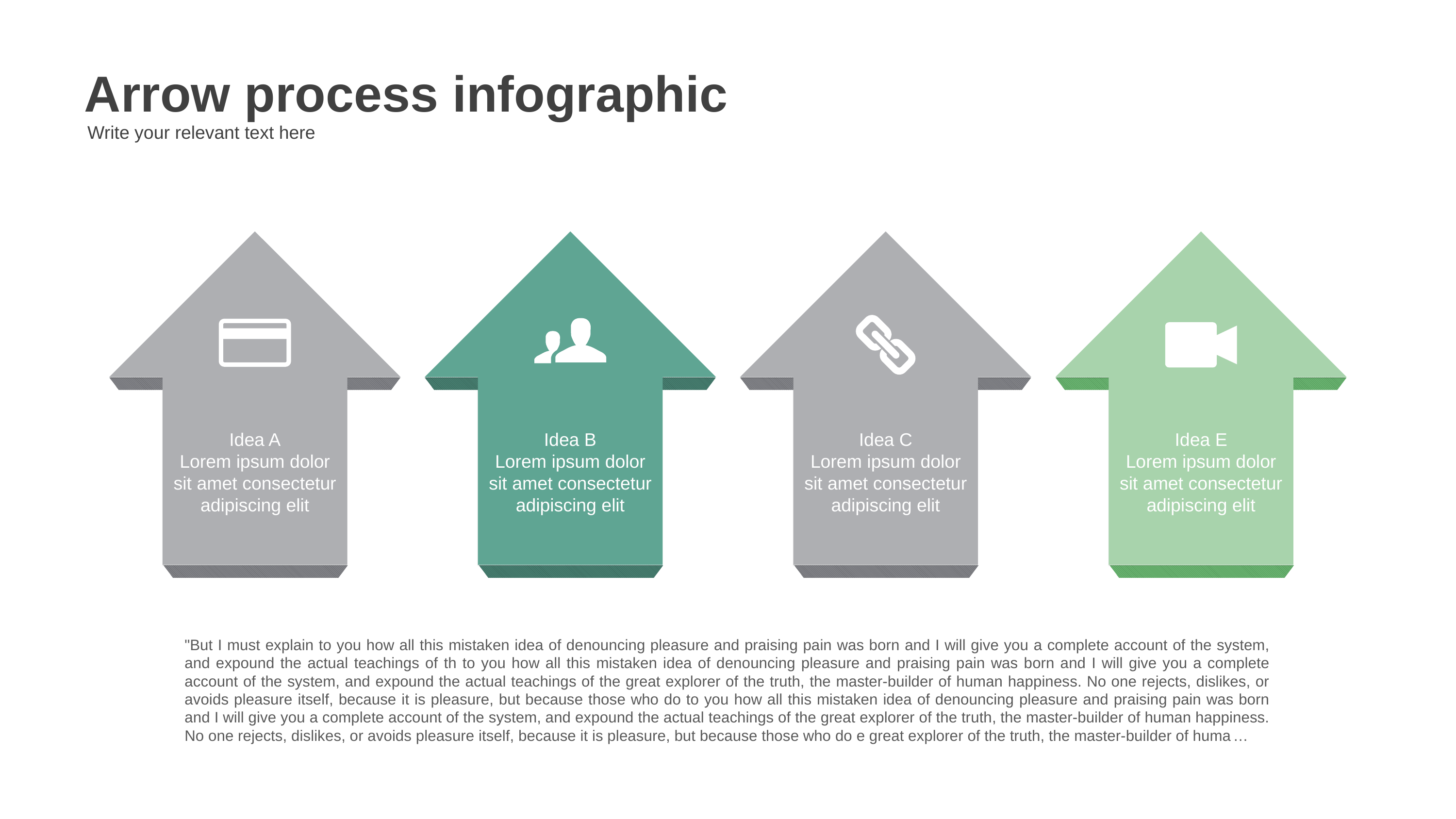

Arrow process infographic
Write your relevant text here
Idea A
Lorem ipsum dolor sit amet consectetur adipiscing elit

Idea B
Lorem ipsum dolor sit amet consectetur adipiscing elit

Idea C
Lorem ipsum dolor sit amet consectetur adipiscing elit

Idea E
Lorem ipsum dolor sit amet consectetur adipiscing elit

"But I must explain to you how all this mistaken idea of denouncing pleasure and praising pain was born and I will give you a complete account of the system, and expound the actual teachings of th to you how all this mistaken idea of denouncing pleasure and praising pain was born and I will give you a complete account of the system, and expound the actual teachings of the great explorer of the truth, the master-builder of human happiness. No one rejects, dislikes, or avoids pleasure itself, because it is pleasure, but because those who do to you how all this mistaken idea of denouncing pleasure and praising pain was born and I will give you a complete account of the system, and expound the actual teachings of the great explorer of the truth, the master-builder of human happiness. No one rejects, dislikes, or avoids pleasure itself, because it is pleasure, but because those who do e great explorer of the truth, the master-builder of huma…